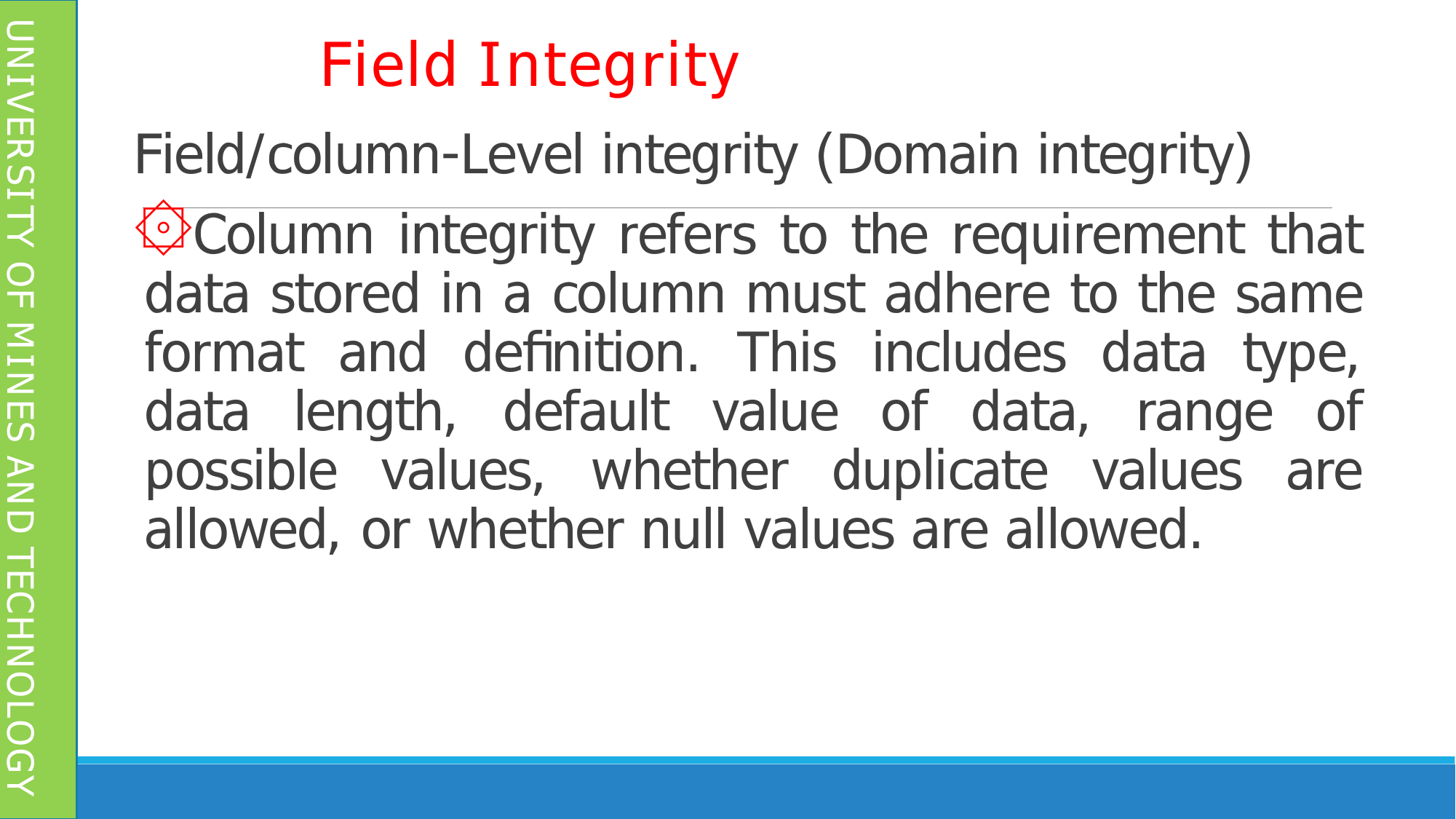

UNIVERSITY OF MINES AND TECHNOLOGY
# Field Integrity
Field/column-Level integrity (Domain integrity)
Column integrity refers to the requirement that data stored in a column must adhere to the same format and definition. This includes data type, data length, default value of data, range of possible values, whether duplicate values are allowed, or whether null values are allowed.